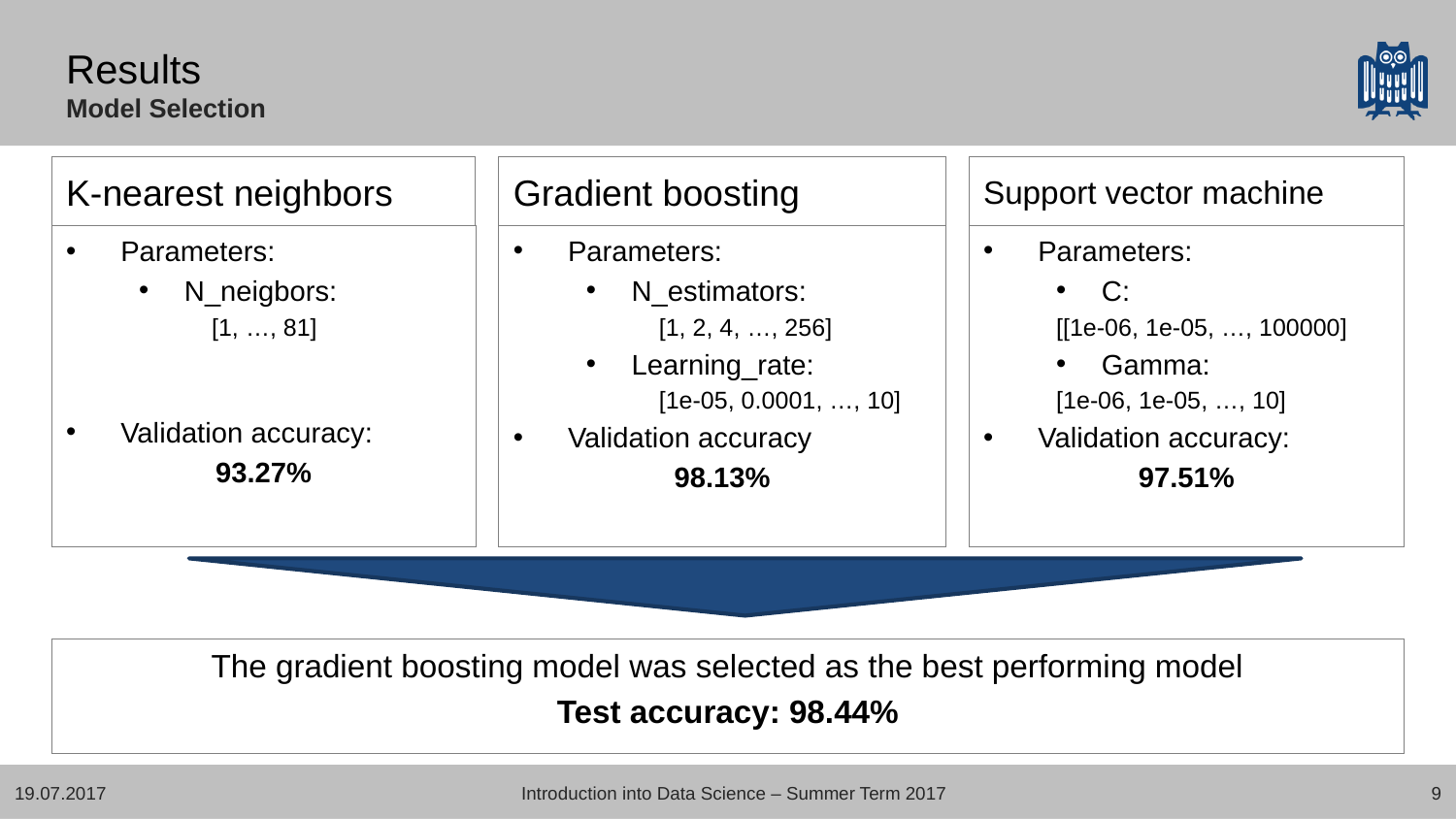

# Results Model Selection
Support vector machine
K-nearest neighbors
Gradient boosting
Parameters:
N_neigbors:
[1, …, 81]

Validation accuracy:
93.27%

Parameters:
N_estimators:
[1, 2, 4, …, 256]
Learning_rate:
[1e-05, 0.0001, …, 10]
Validation accuracy
98.13%
Parameters:
C:
[[1e-06, 1e-05, …, 100000]
Gamma:
[1e-06, 1e-05, …, 10]
Validation accuracy:
97.51%
The gradient boosting model was selected as the best performing model
Test accuracy: 98.44%
19.07.2017
Introduction into Data Science – Summer Term 2017
9